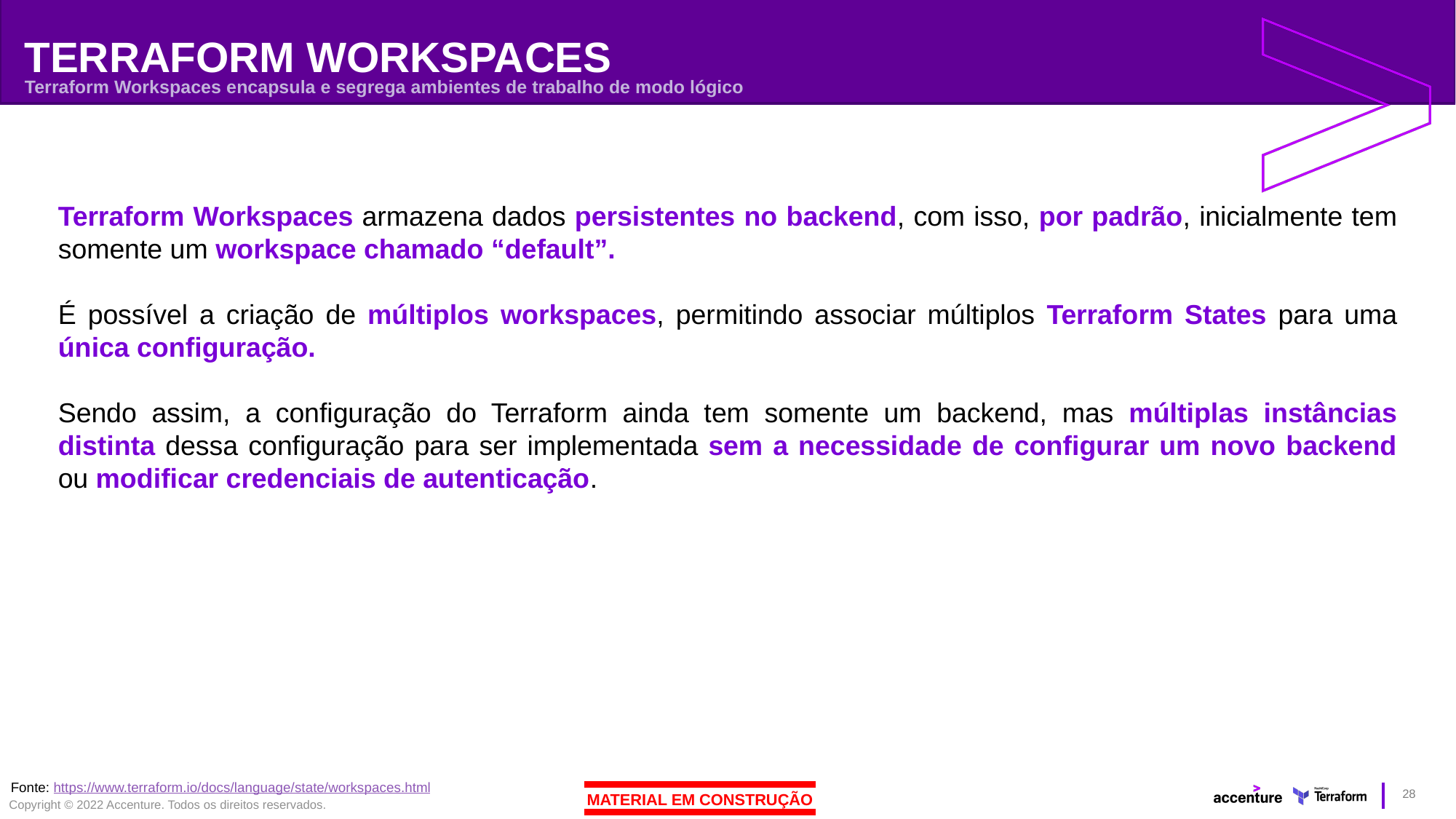

# TERRAFORM WORKSPACES
Terraform Workspaces encapsula e segrega ambientes de trabalho de modo lógico
Terraform Workspaces armazena dados persistentes no backend, com isso, por padrão, inicialmente tem somente um workspace chamado “default”.

É possível a criação de múltiplos workspaces, permitindo associar múltiplos Terraform States para uma única configuração.

Sendo assim, a configuração do Terraform ainda tem somente um backend, mas múltiplas instâncias distinta dessa configuração para ser implementada sem a necessidade de configurar um novo backend ou modificar credenciais de autenticação.
Fonte: https://www.terraform.io/docs/language/state/workspaces.html